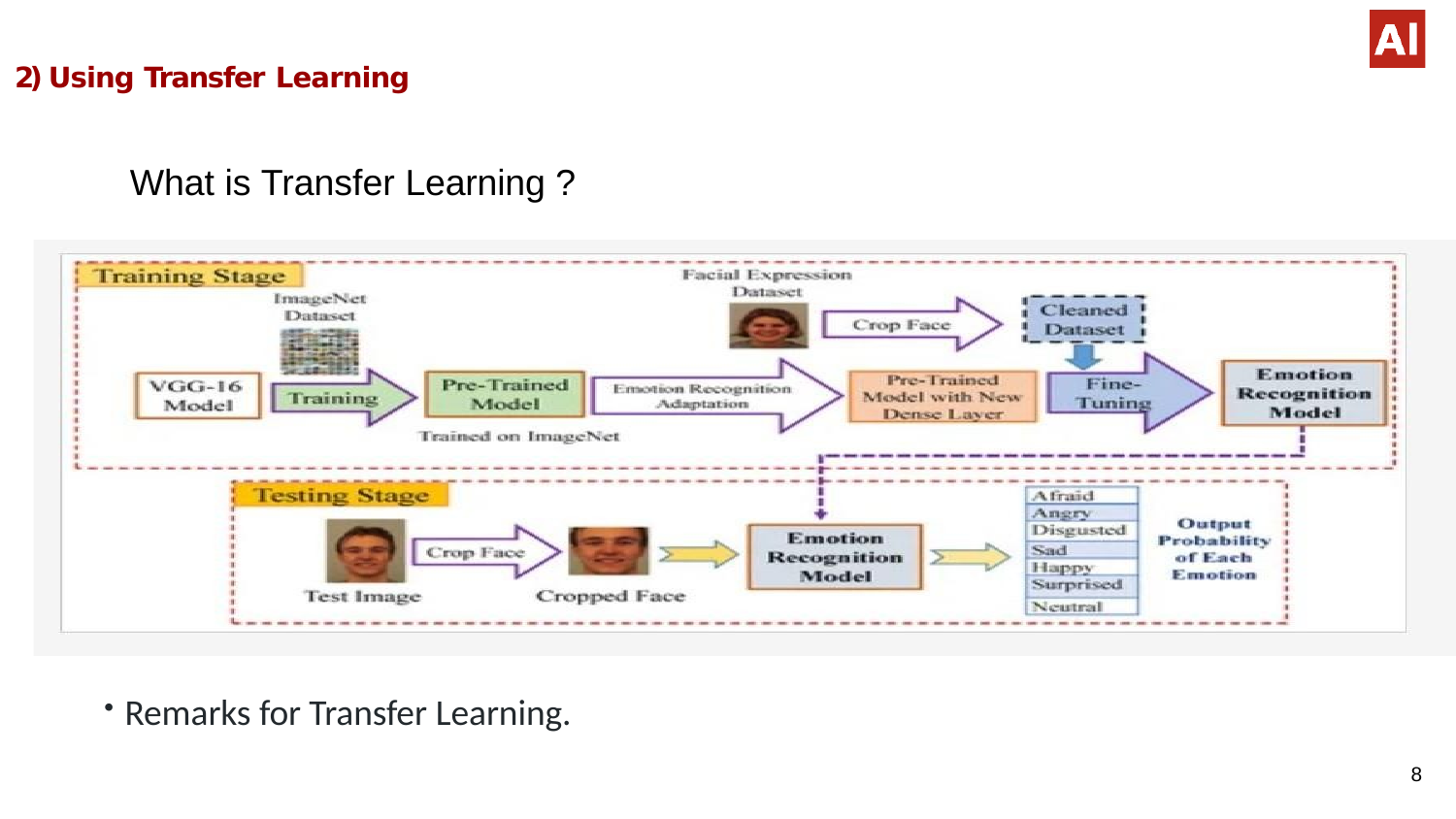

2) Using Transfer Learning

What is Transfer Learning ?

Remarks for Transfer Learning.
8